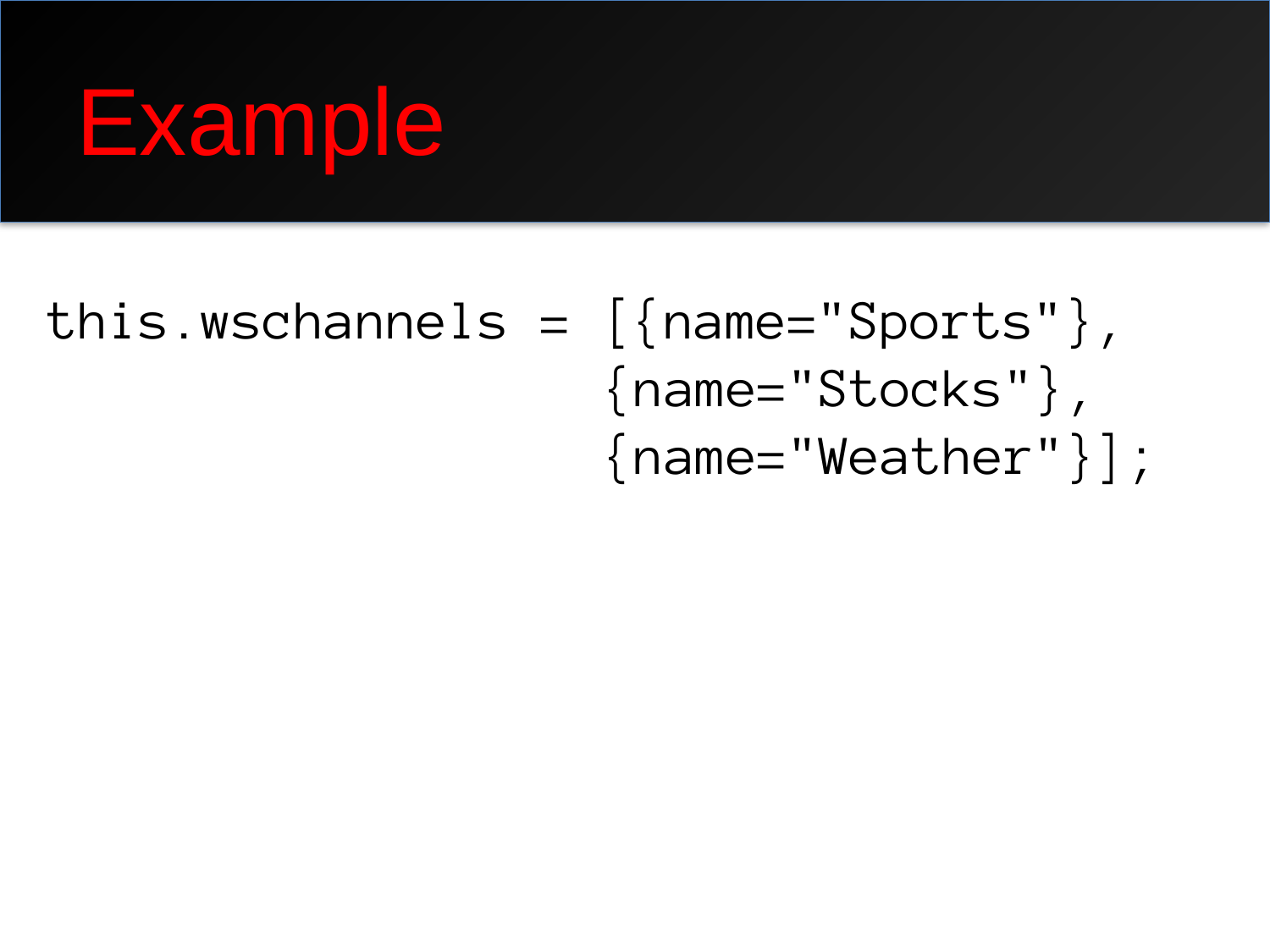

# Example
this.wschannels = [{name="Sports"},
                  {name="Stocks"},
                  {name="Weather"}];